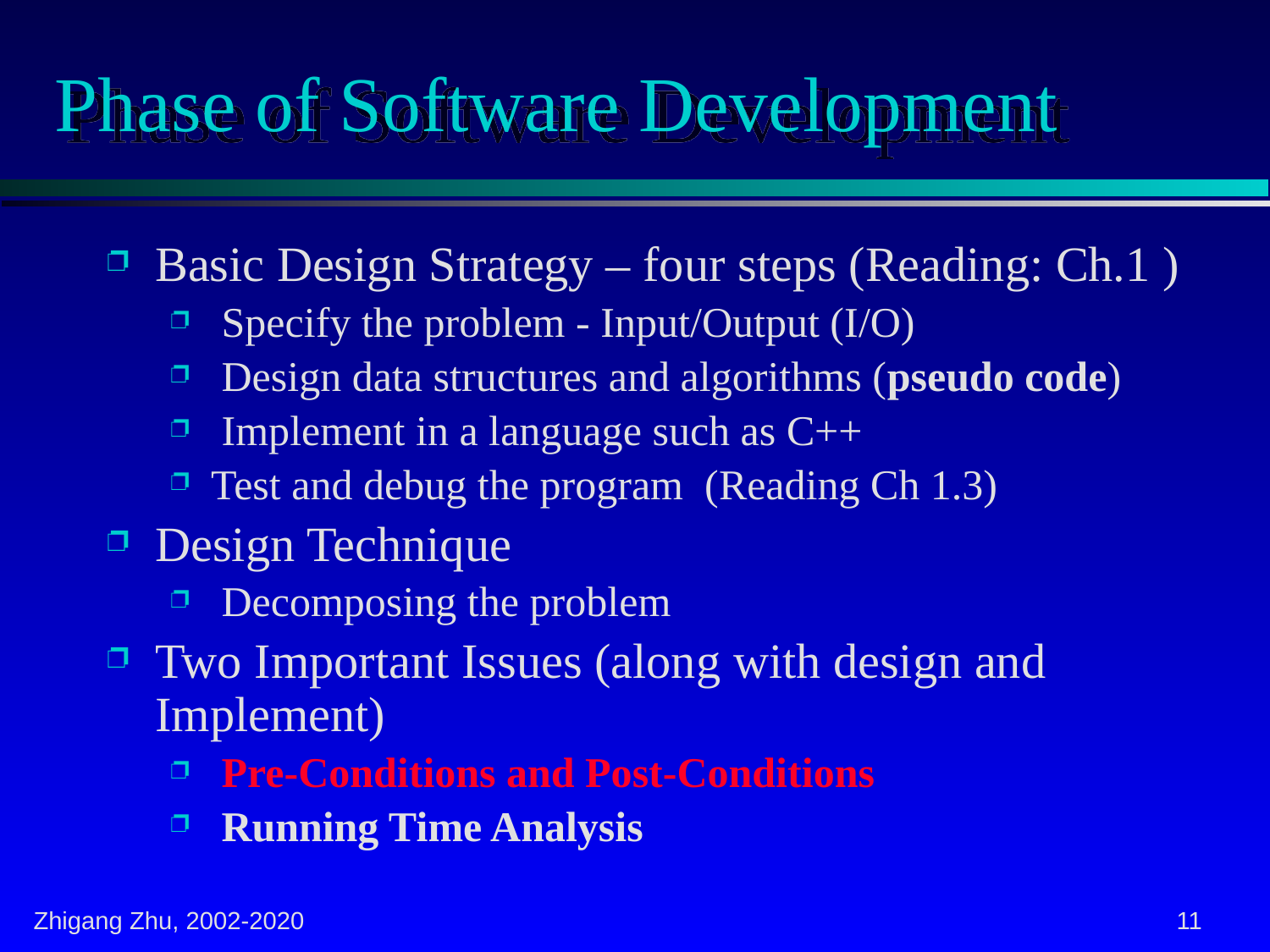

# Phase of Software Development
Basic Design Strategy – four steps (Reading: Ch.1 )
 Specify the problem - Input/Output (I/O)
 Design data structures and algorithms (pseudo code)
 Implement in a language such as C++
Test and debug the program  (Reading Ch 1.3)
Design Technique
 Decomposing the problem
Two Important Issues (along with design and Implement)
 Pre-Conditions and Post-Conditions
 Running Time Analysis